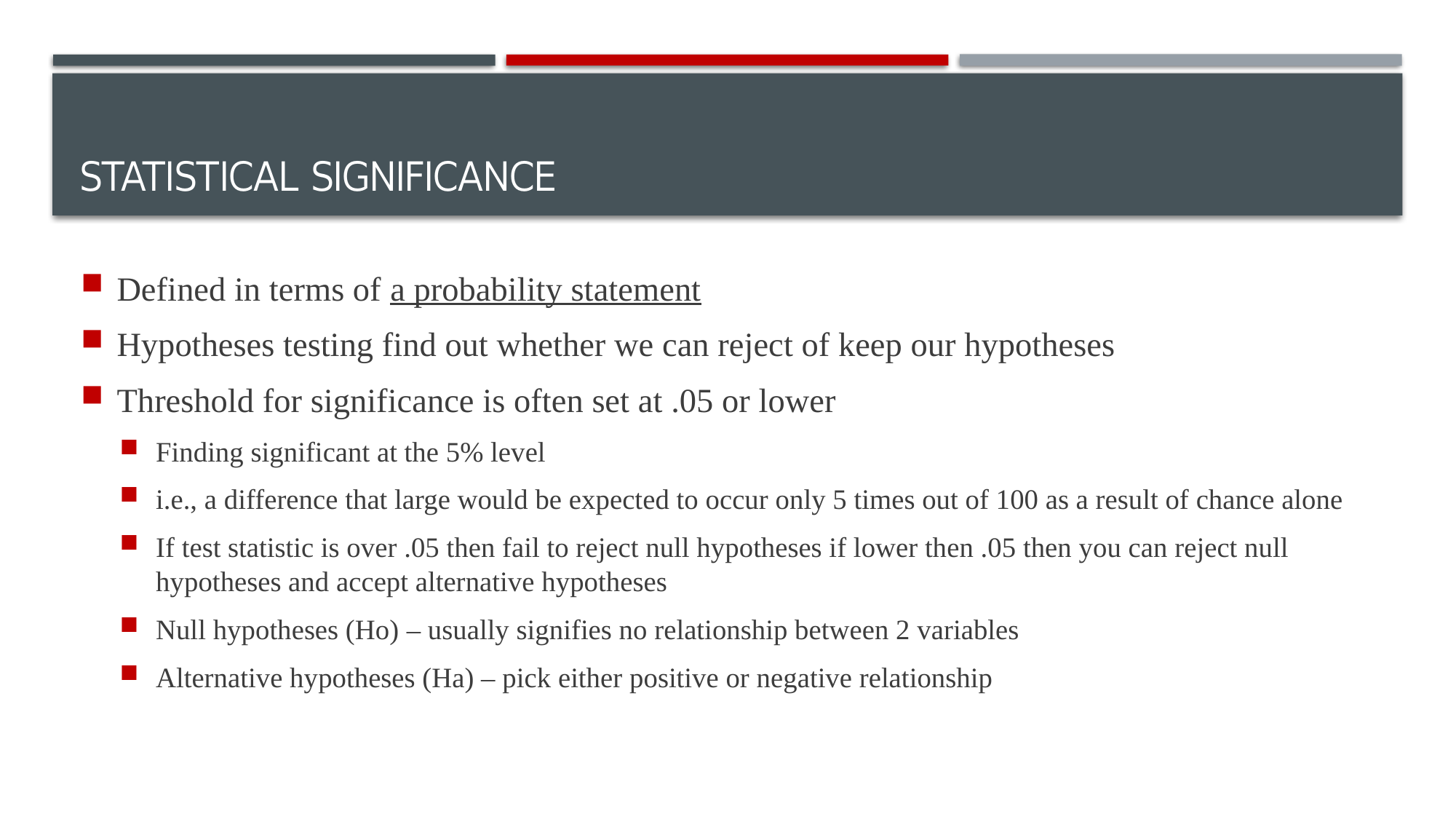

# Statistical Significance
Defined in terms of a probability statement
Hypotheses testing find out whether we can reject of keep our hypotheses
Threshold for significance is often set at .05 or lower
Finding significant at the 5% level
i.e., a difference that large would be expected to occur only 5 times out of 100 as a result of chance alone
If test statistic is over .05 then fail to reject null hypotheses if lower then .05 then you can reject null hypotheses and accept alternative hypotheses
Null hypotheses (Ho) – usually signifies no relationship between 2 variables
Alternative hypotheses (Ha) – pick either positive or negative relationship